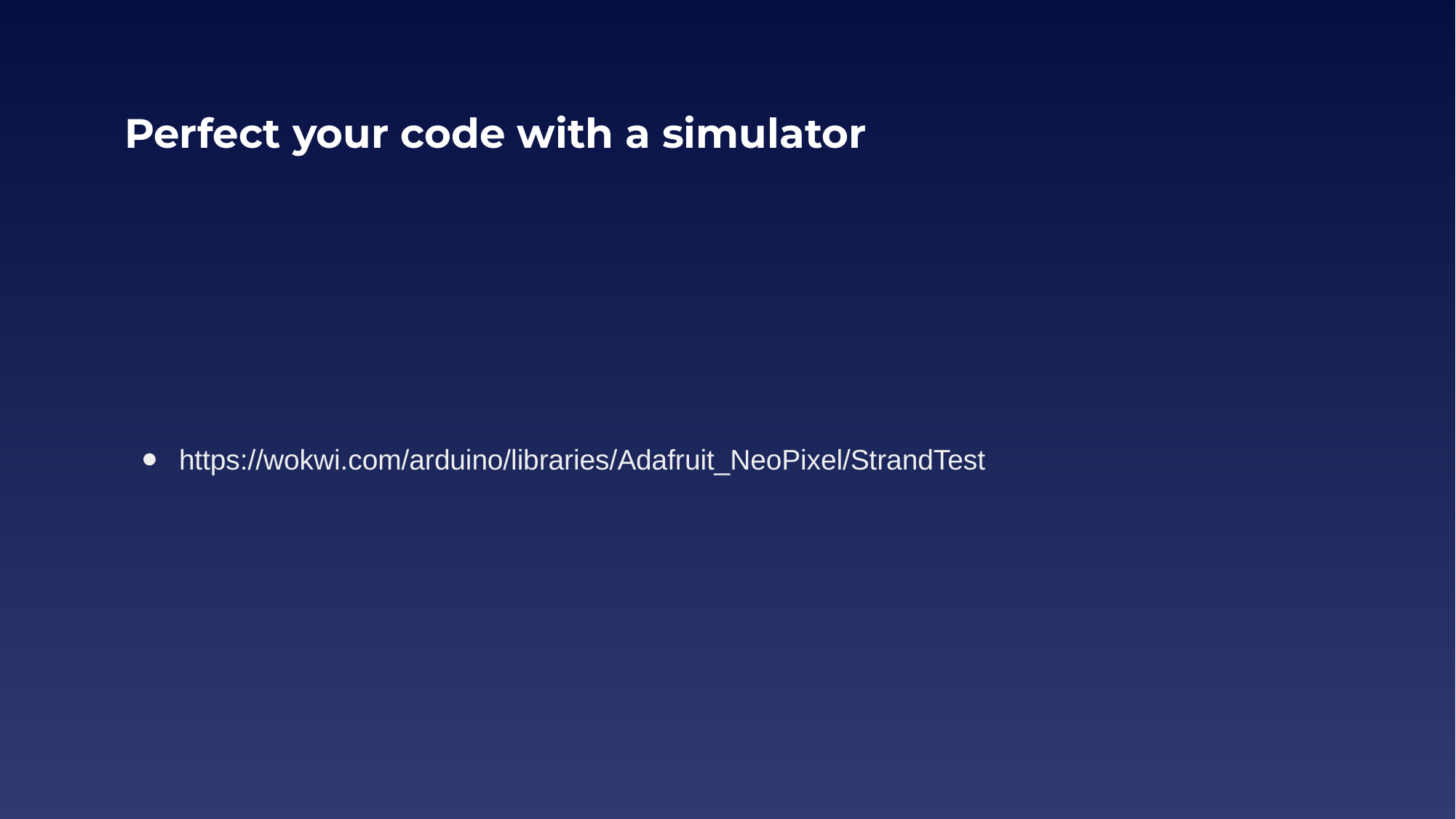

# Perfect your code with a simulator
https://wokwi.com/arduino/libraries/Adafruit_NeoPixel/StrandTest